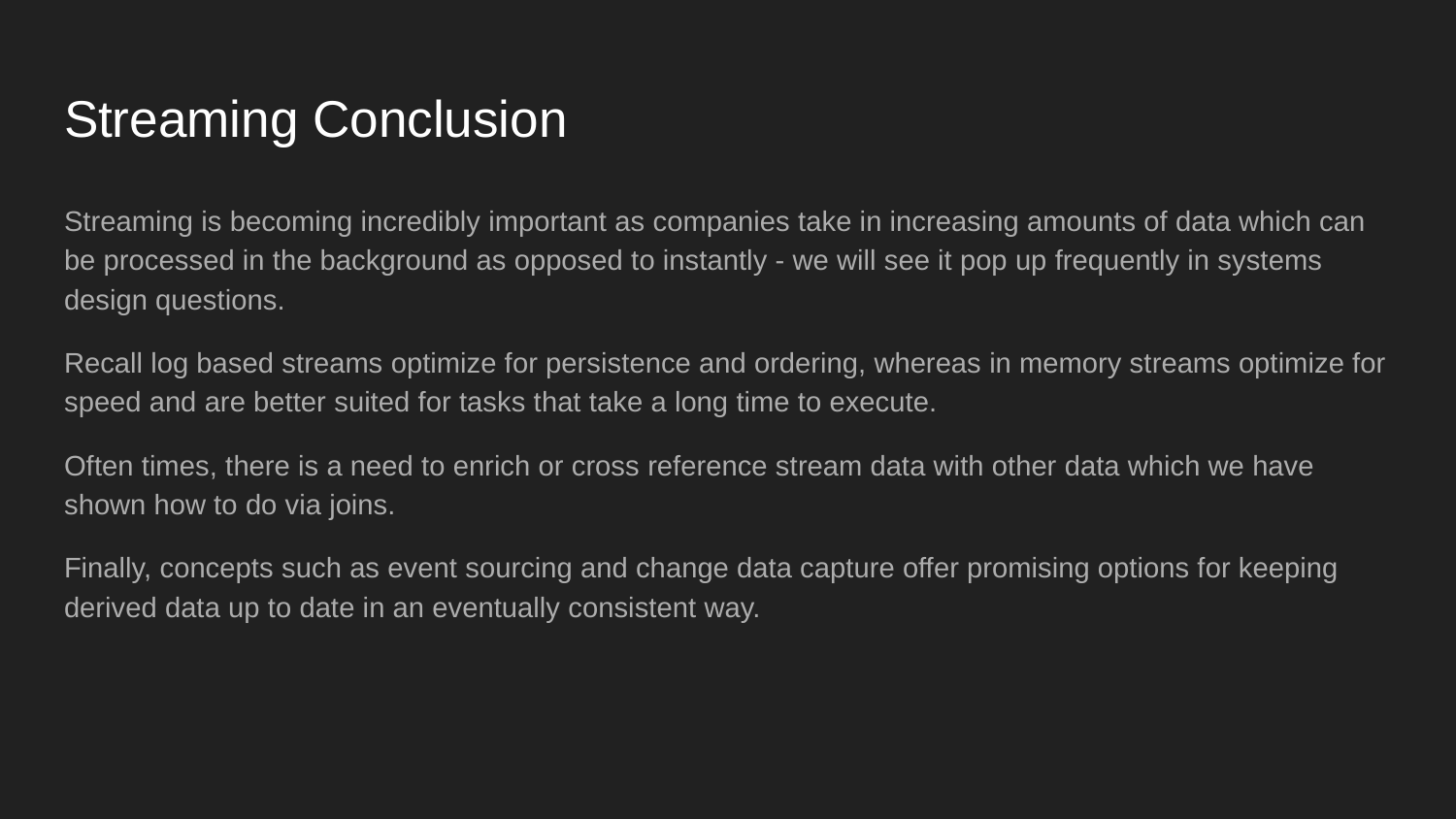

# Streaming Conclusion
Streaming is becoming incredibly important as companies take in increasing amounts of data which can be processed in the background as opposed to instantly - we will see it pop up frequently in systems design questions.
Recall log based streams optimize for persistence and ordering, whereas in memory streams optimize for speed and are better suited for tasks that take a long time to execute.
Often times, there is a need to enrich or cross reference stream data with other data which we have shown how to do via joins.
Finally, concepts such as event sourcing and change data capture offer promising options for keeping derived data up to date in an eventually consistent way.